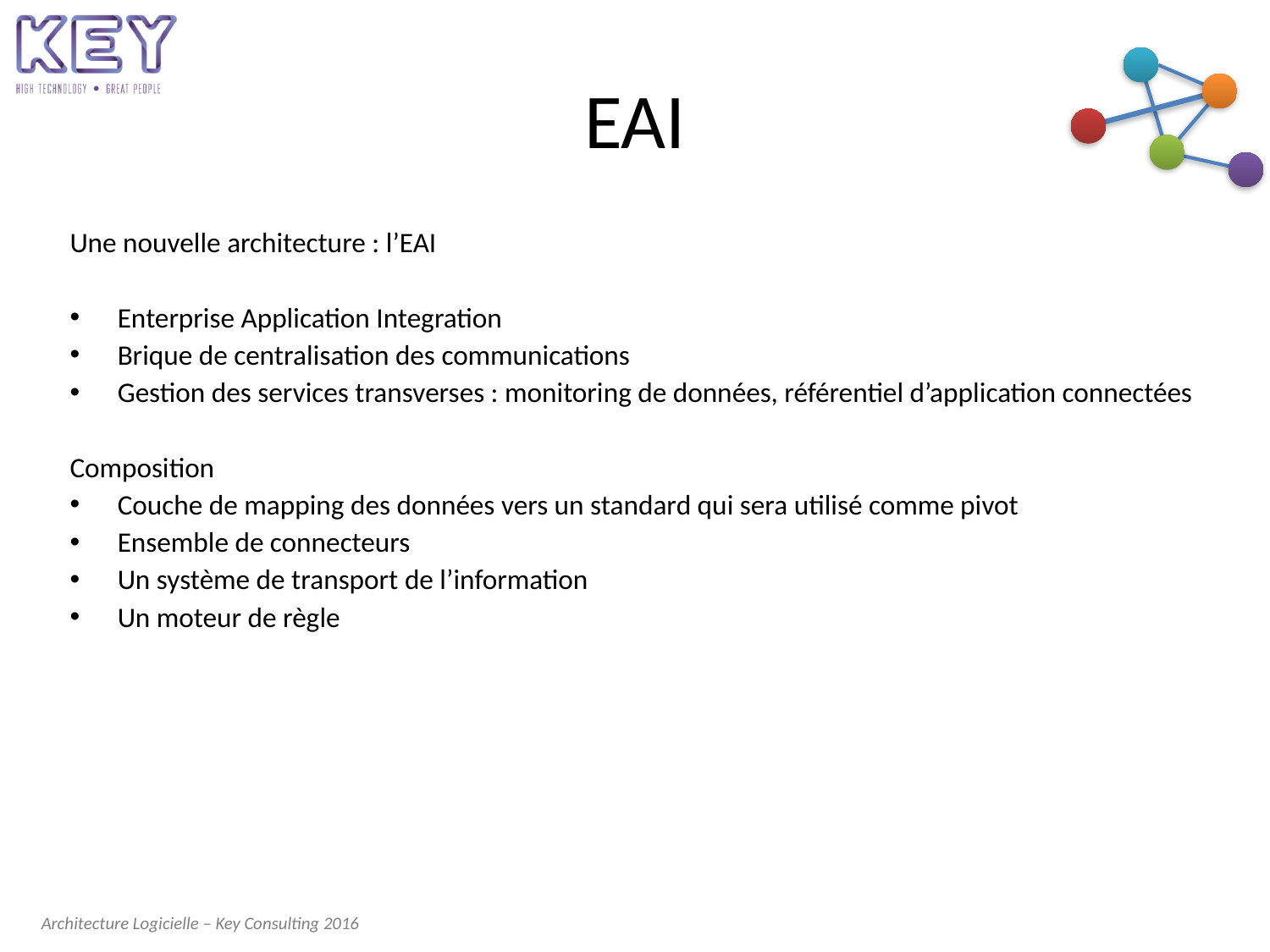

# EAI

Une nouvelle architecture : l’EAI

Enterprise Application Integration
Brique de centralisation des communications
Gestion des services transverses : monitoring de données, référentiel d’application connectées

Composition
Couche de mapping des données vers un standard qui sera utilisé comme pivot
Ensemble de connecteurs
Un système de transport de l’information
Un moteur de règle

157